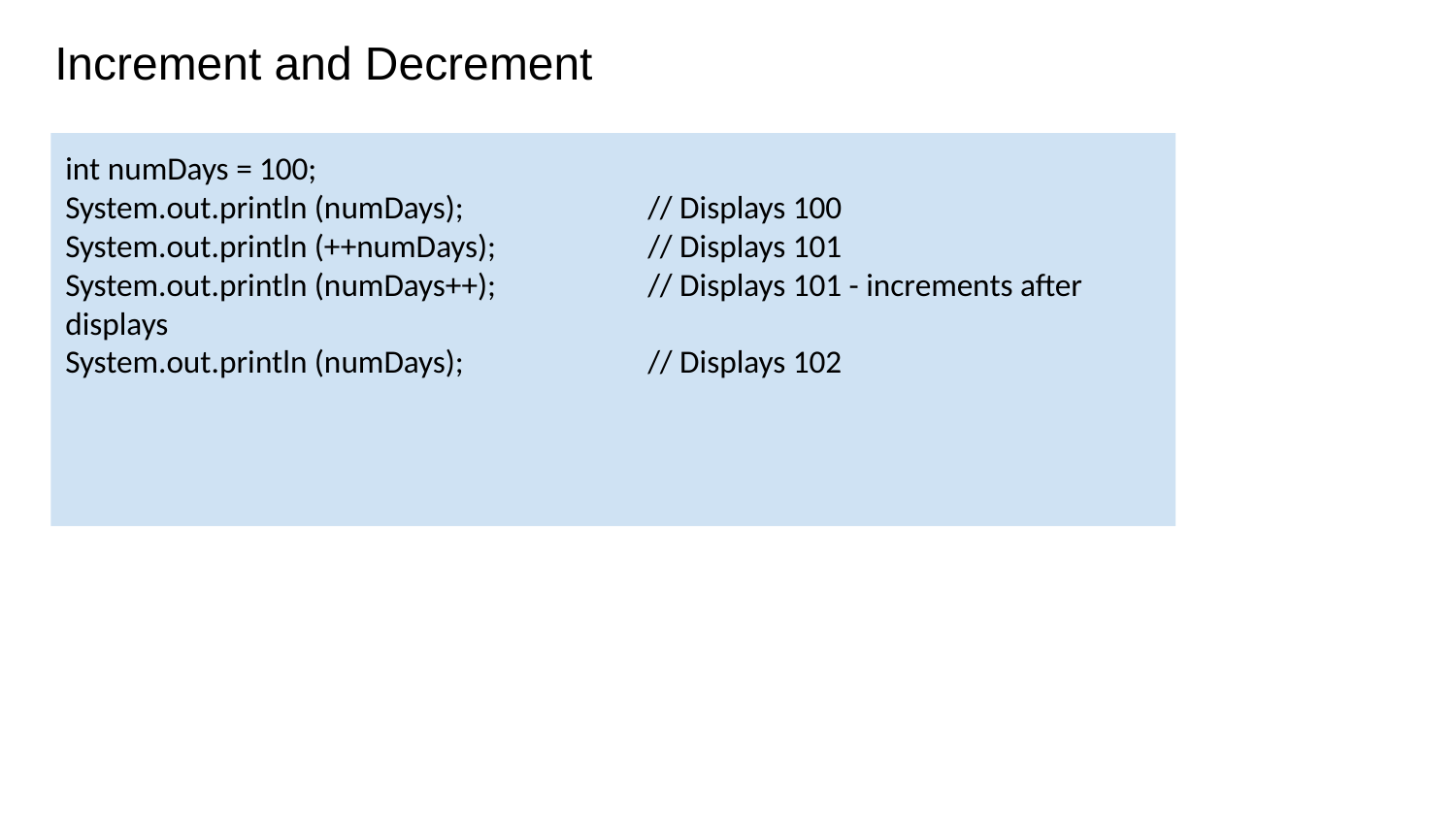

# Increment and Decrement
int numDays = 100;
System.out.println (numDays);		// Displays 100
System.out.println (++numDays);		// Displays 101
System.out.println (numDays++);		// Displays 101 - increments after displays
System.out.println (numDays);		// Displays 102